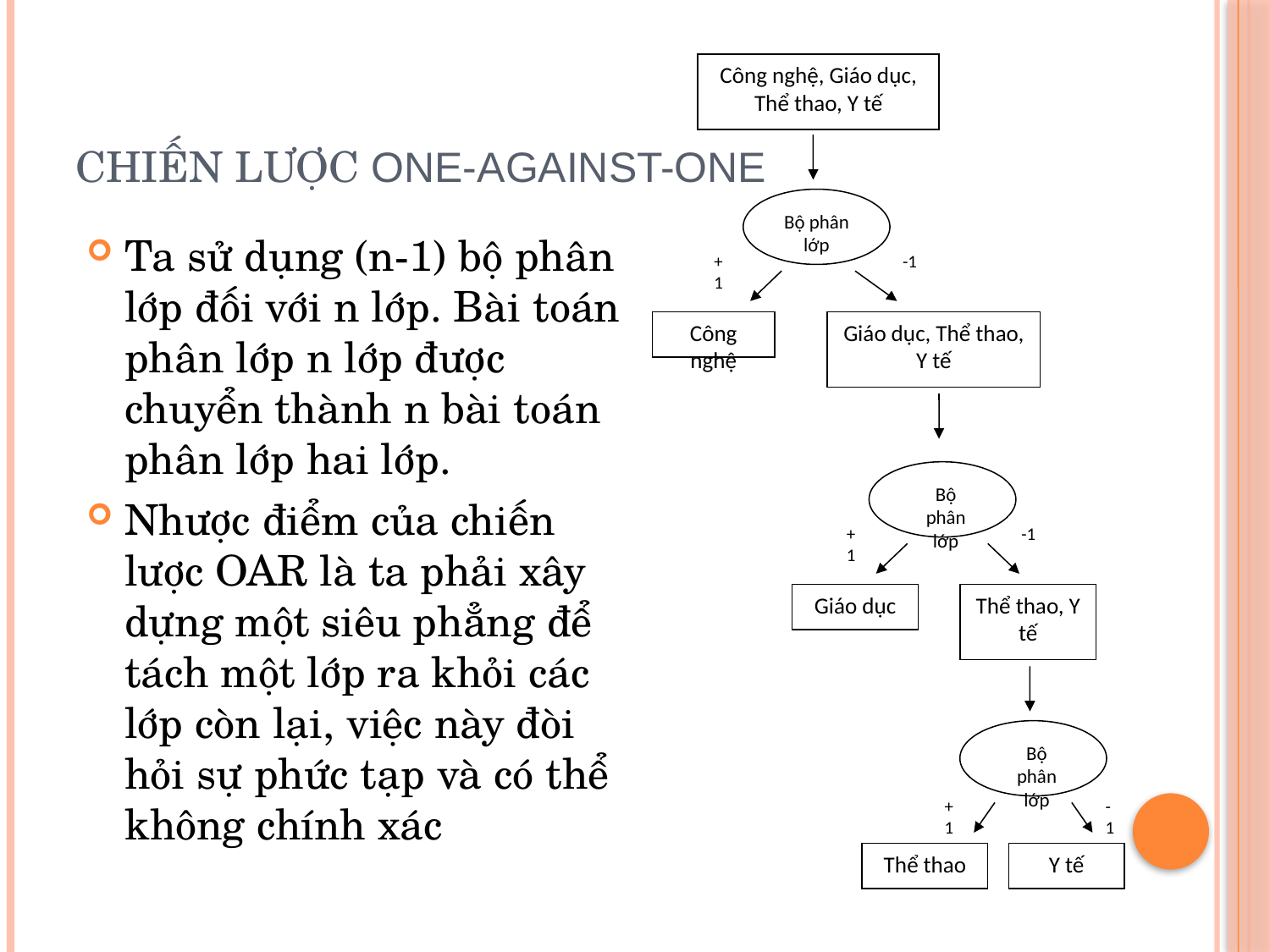

# Chiến lược One-against-One

Công nghệ, Giáo dục, Thể thao, Y tế

Bộ phân lớp
+1
-1

Công nghệ
Giáo dục, Thể thao, Y tế

Bộ phân lớp

+1
-1

Giáo dục
Thể thao, Y tế

Bộ phân lớp

+1
-1

Thể thao
Y tế
Ta sử dụng (n-1) bộ phân lớp đối với n lớp. Bài toán phân lớp n lớp được chuyển thành n bài toán phân lớp hai lớp.
Nhược điểm của chiến lược OAR là ta phải xây dựng một siêu phẳng để tách một lớp ra khỏi các lớp còn lại, việc này đòi hỏi sự phức tạp và có thể không chính xác